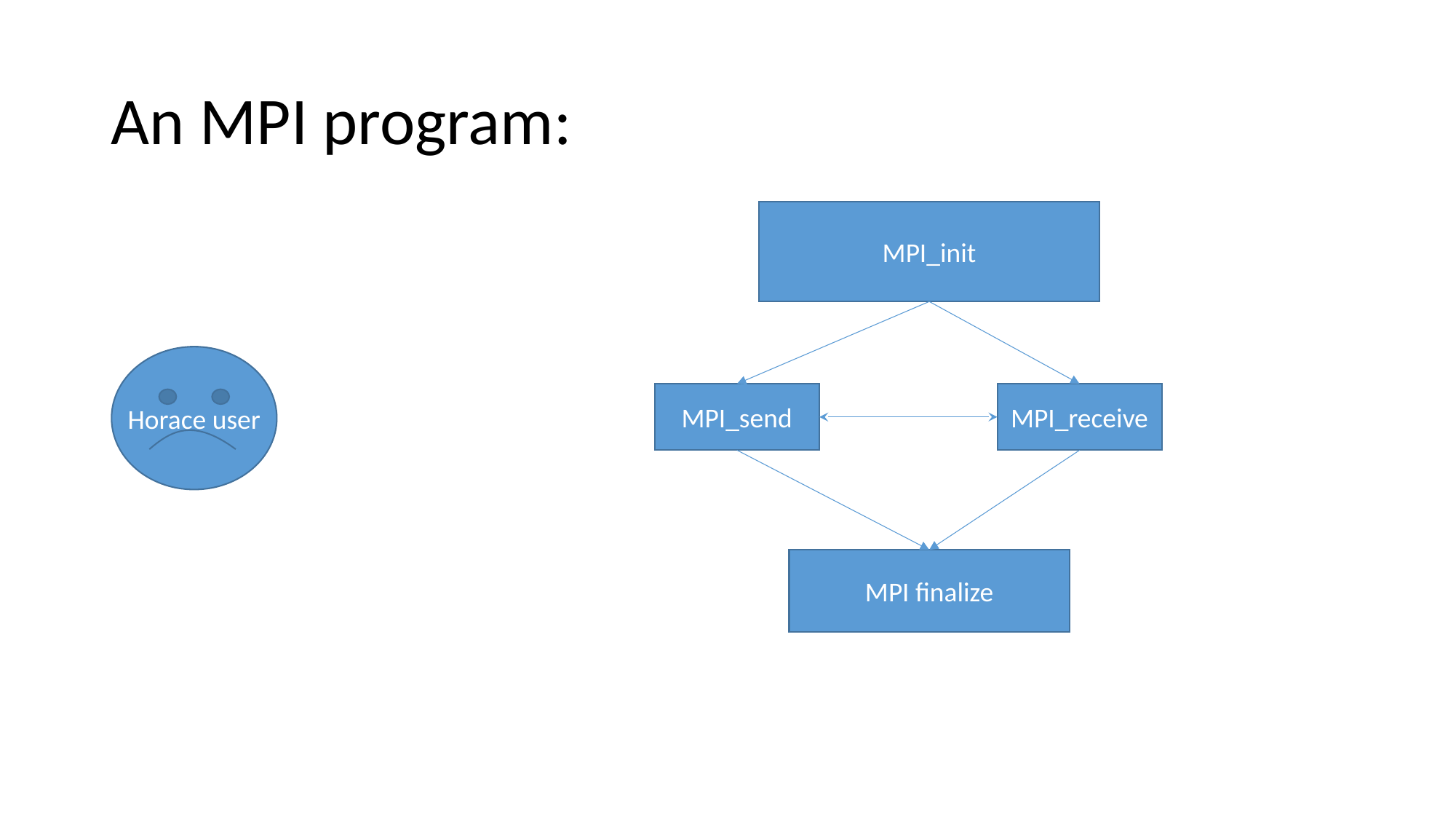

# An MPI program:
MPI_init
Horace user
MPI_send
MPI_receive
MPI finalize